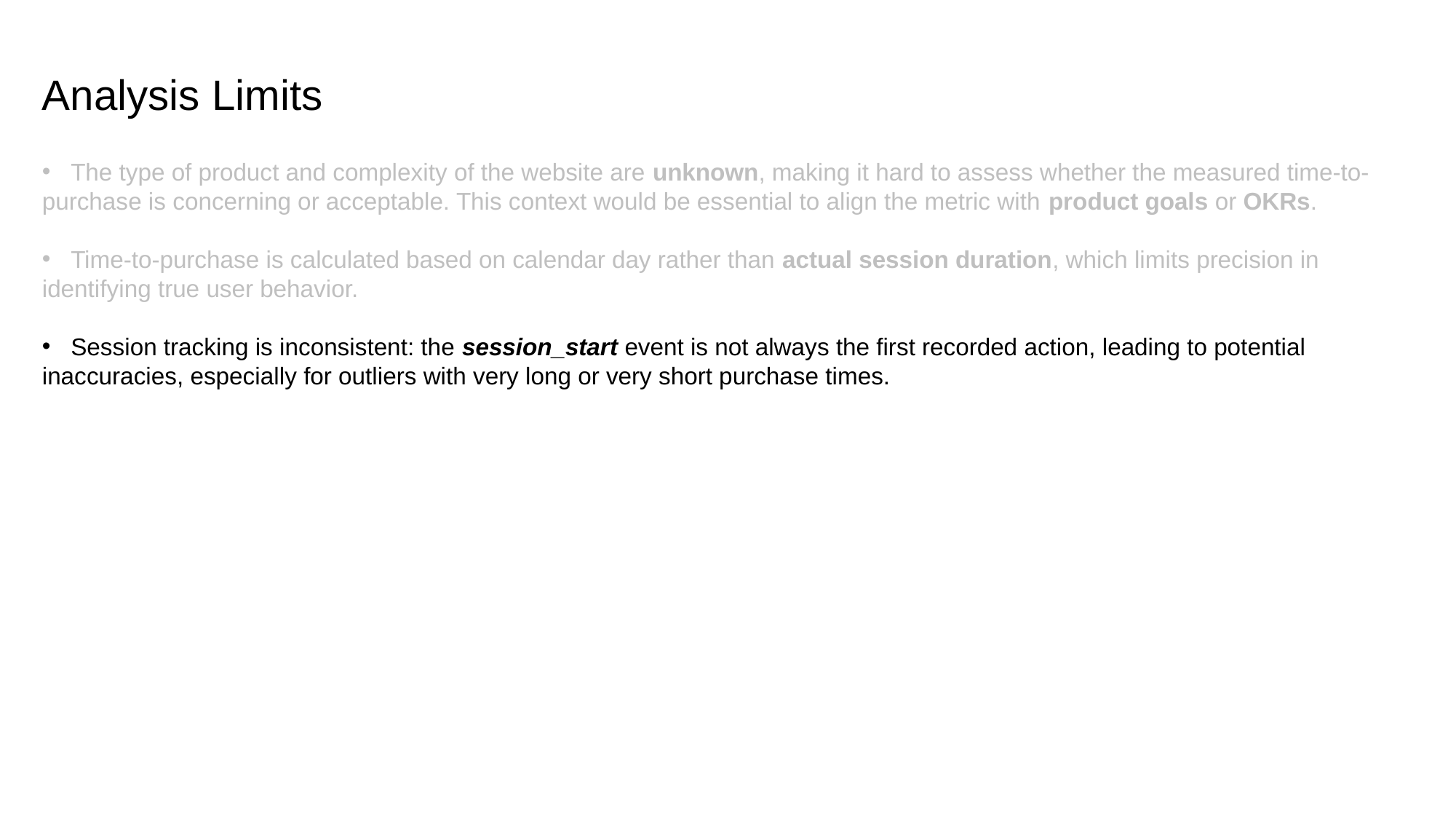

Analysis Limits
   The type of product and complexity of the website are unknown, making it hard to assess whether the measured time-to-purchase is concerning or acceptable. This context would be essential to align the metric with product goals or OKRs.

   Time-to-purchase is calculated based on calendar day rather than actual session duration, which limits precision in identifying true user behavior.

   Session tracking is inconsistent: the session_start event is not always the first recorded action, leading to potential inaccuracies, especially for outliers with very long or very short purchase times.